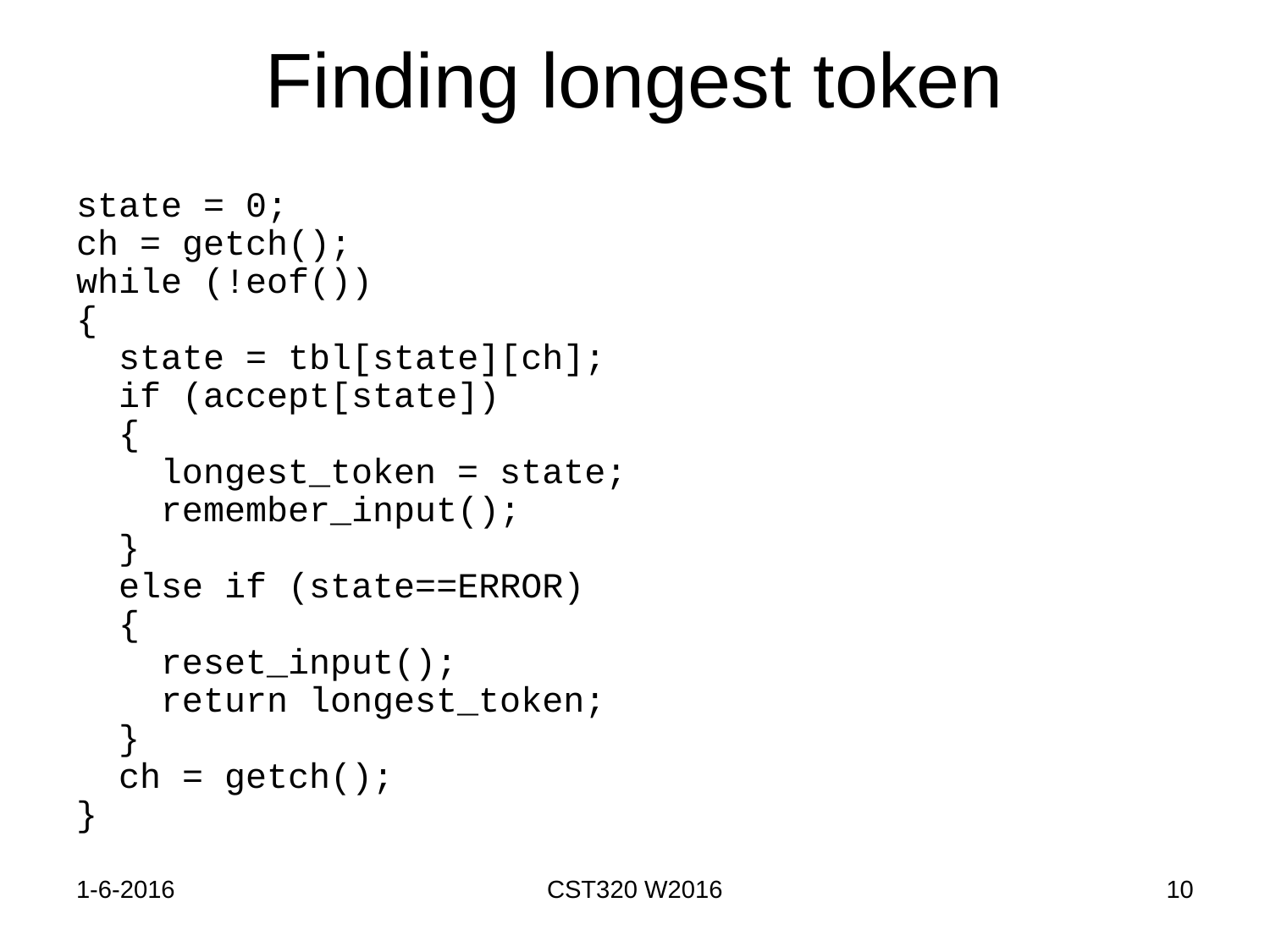

# Finding longest token
state = 0;
ch = getch();
while (!eof())
{
  state = tbl[state][ch];
  if (accept[state])
  {
    longest_token = state;
    remember_input();
  }
  else if (state==ERROR)
  {
    reset_input();
    return longest_token;
  }
  ch = getch();
}
1-6-2016
CST320 W2016
10